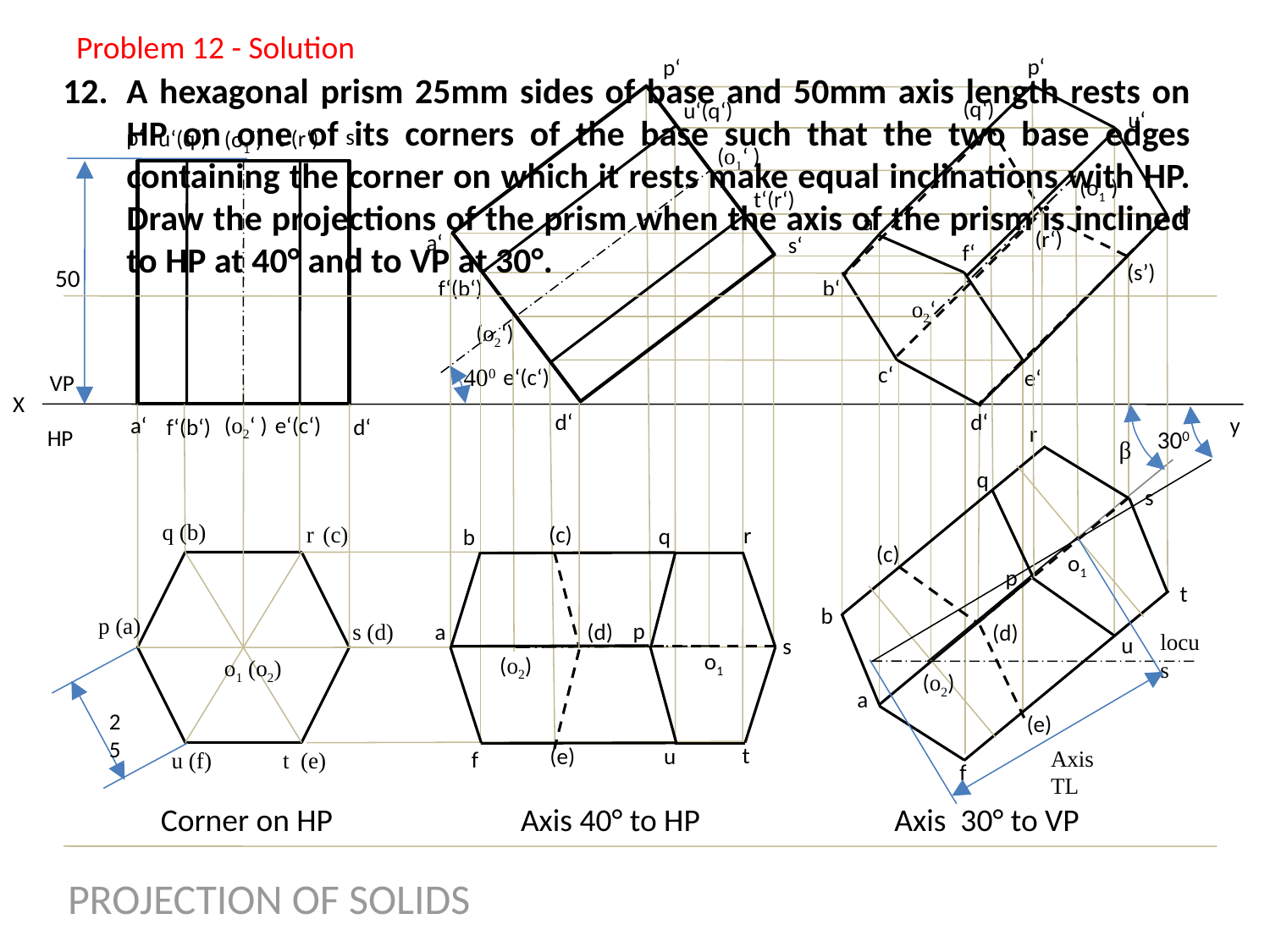

Problem 12 - Solution
p‘
p‘
A hexagonal prism 25mm sides of base and 50mm axis length rests on HP on one of its corners of the base such that the two base edges containing the corner on which it rests make equal inclinations with HP. Draw the projections of the prism when the axis of the prism is inclined to HP at 40° and to VP at 30°.

(q‘)
  u‘(q‘)
u‘
s‘
p‘
  u‘(q‘)
  t‘(r‘)
(o1‘)
(o1‘ )

(o1‘)
  t‘(r‘)
t’
a‘
(r‘)
a‘
s‘
f‘
(s’)
50
b‘
 f‘(b‘)

o2‘
(o2‘)

c‘
400
  e‘(c‘)

e‘
 VP

 HP
X
d‘
d‘
(o2‘ )
y
a‘
  e‘(c‘)
d‘
 f‘(b‘)
r
300
β
q
s
q (b)

 r  (c)
(c)
r
q
b
(c)
o1

p
t
b
  p (a)
p
(d)
  s (d)
a
(d)
locus

u
s
o1
(o2)
o1 (o2)

(o2)
25
a
(e)
t
u
(e)
Axis TL

f
 u (f)
 t  (e)
f
Corner on HP
Axis 40° to HP
Axis  30° to VP
PROJECTION OF SOLIDS